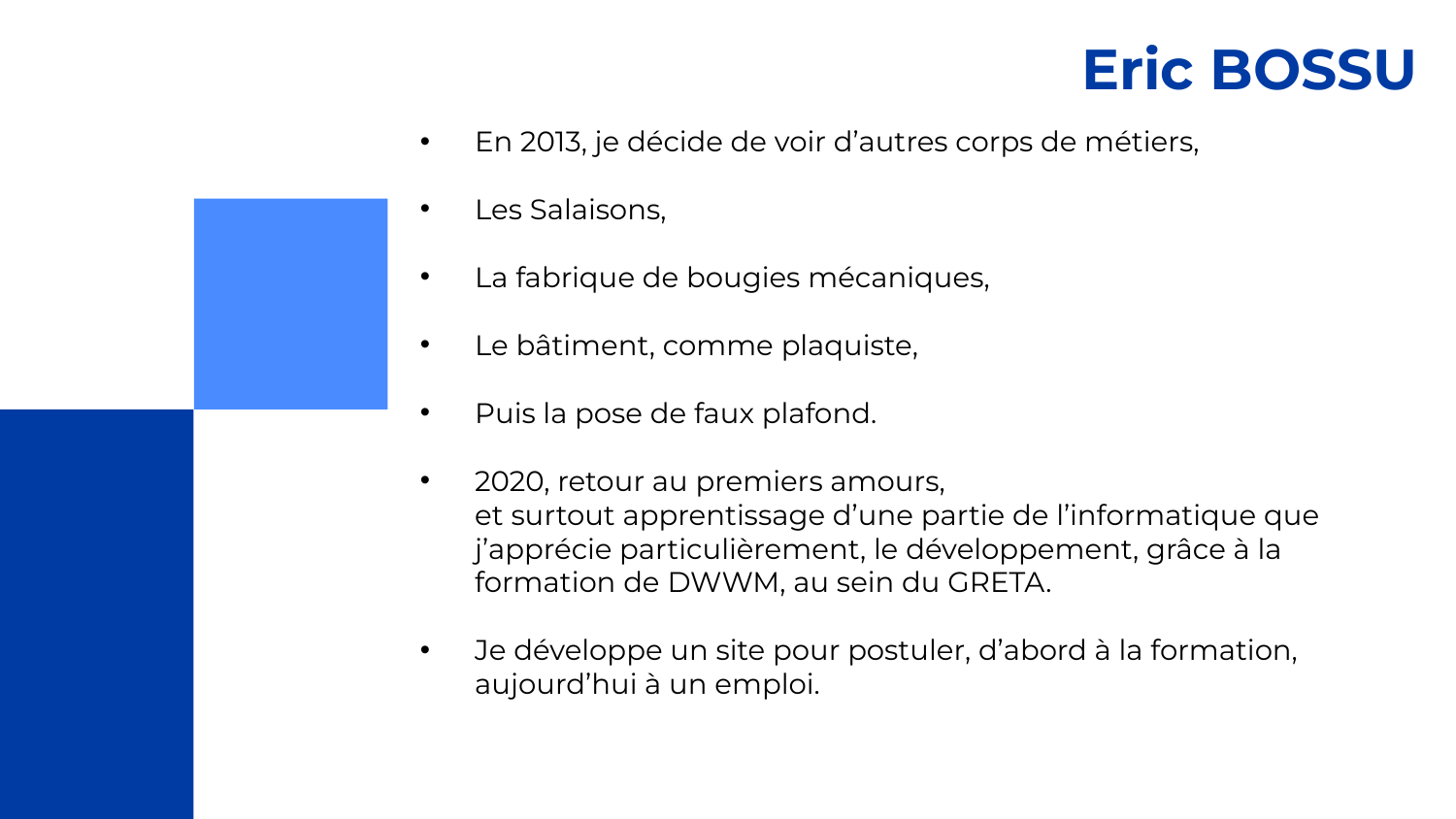

# Eric BOSSU
En 2013, je décide de voir d’autres corps de métiers,

Les Salaisons,

La fabrique de bougies mécaniques,

Le bâtiment, comme plaquiste,

Puis la pose de faux plafond.

2020, retour au premiers amours,
et surtout apprentissage d’une partie de l’informatique que j’apprécie particulièrement, le développement, grâce à la formation de DWWM, au sein du GRETA.

Je développe un site pour postuler, d’abord à la formation, aujourd’hui à un emploi.